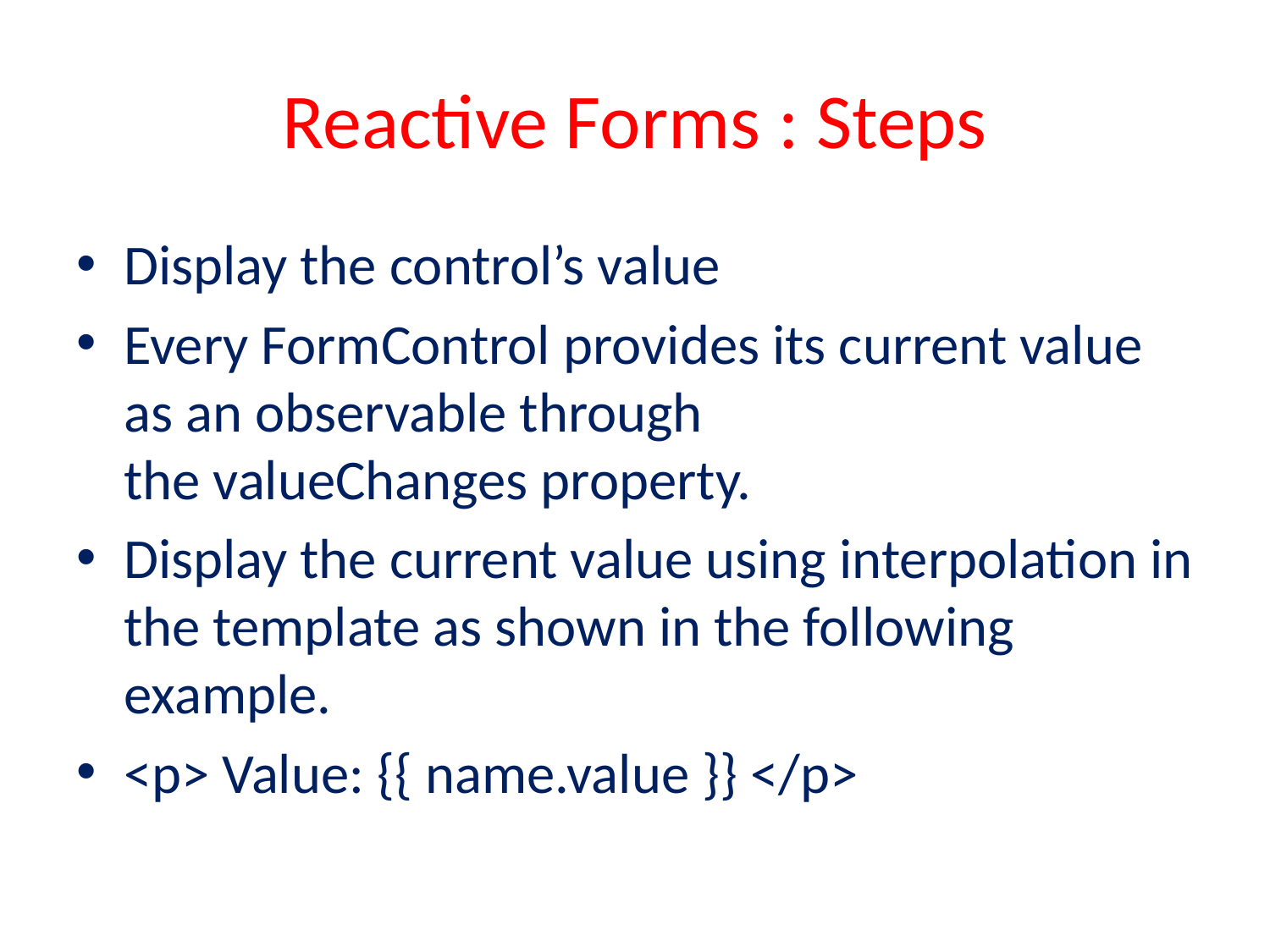

# Reactive Forms : Steps
Display the control’s value
Every FormControl provides its current value as an observable through the valueChanges property.
Display the current value using interpolation in the template as shown in the following example.
<p> Value: {{ name.value }} </p>